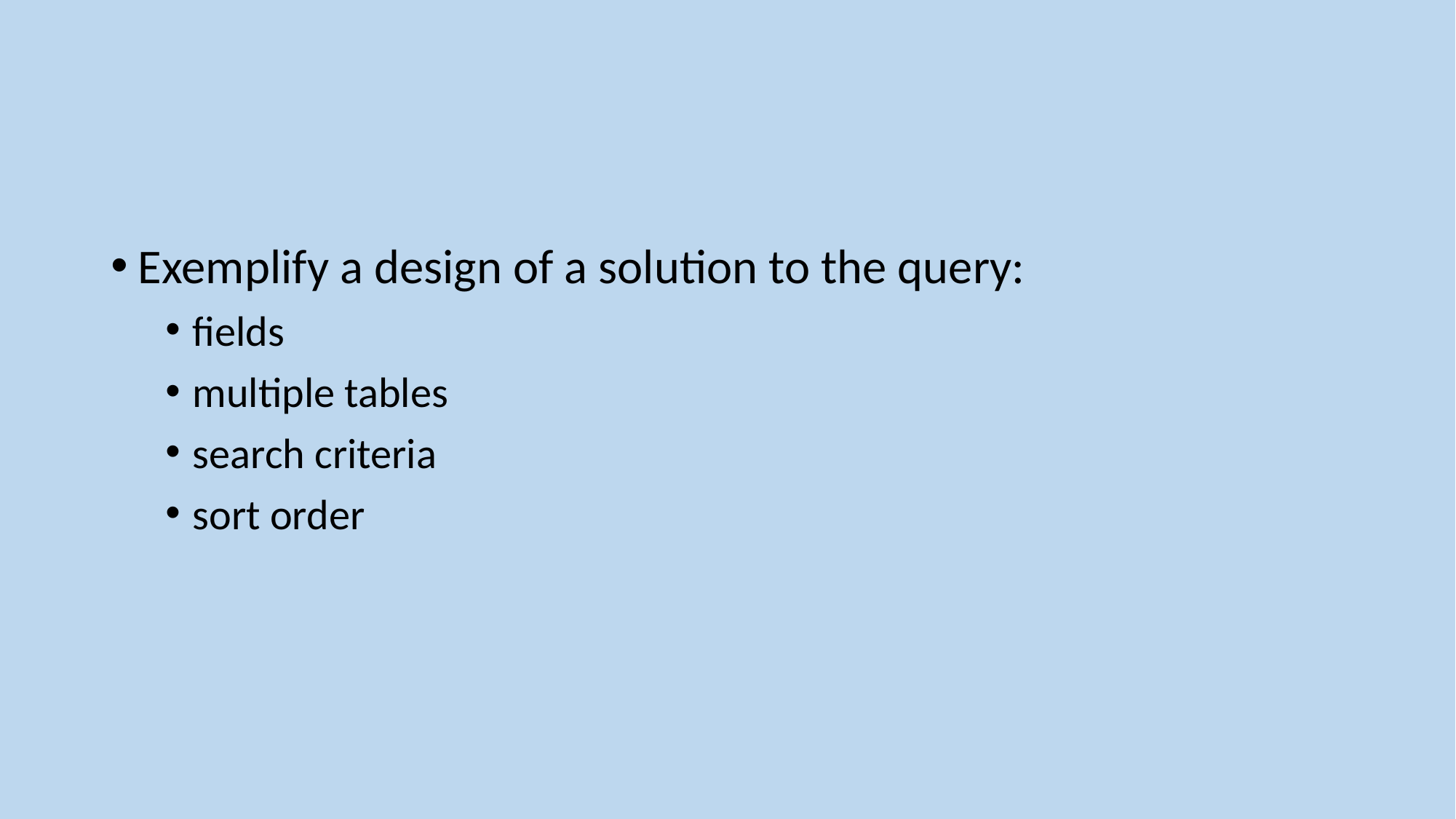

#
Exemplify a design of a solution to the query:
fields
multiple tables
search criteria
sort order